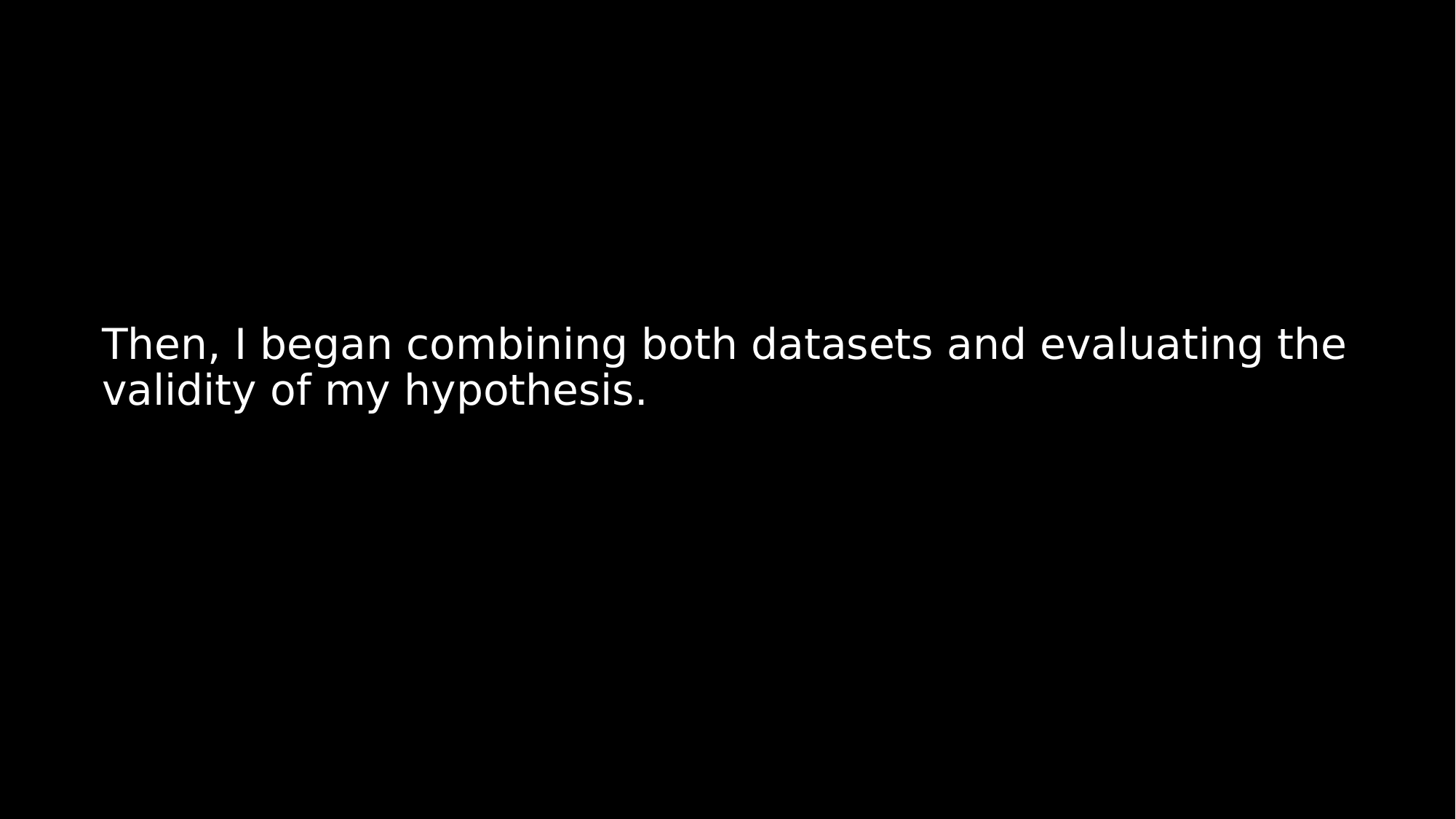

Then, I began combining both datasets and evaluating the validity of my hypothesis.